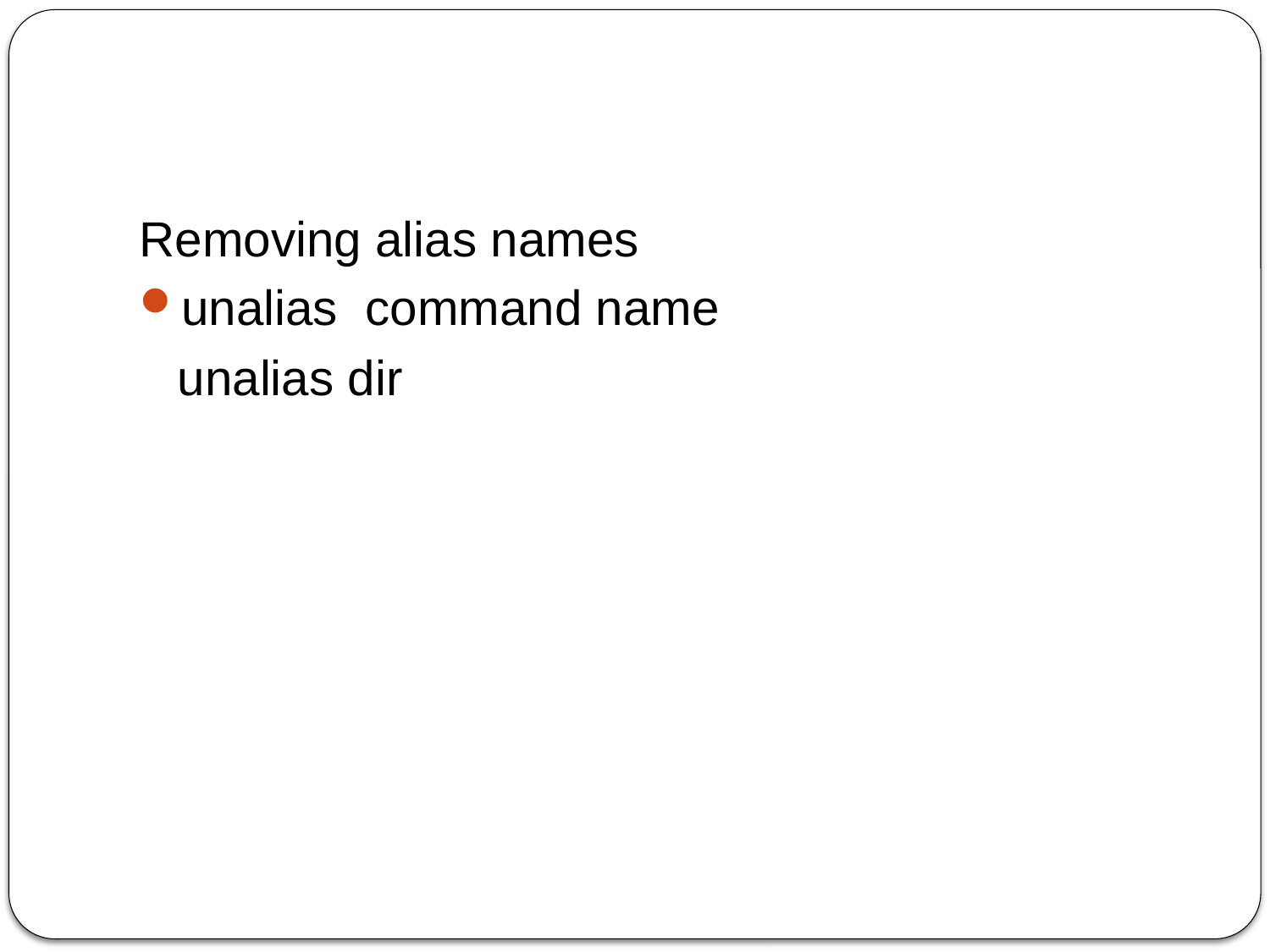

#
Removing alias names
unalias  command name
	unalias dir